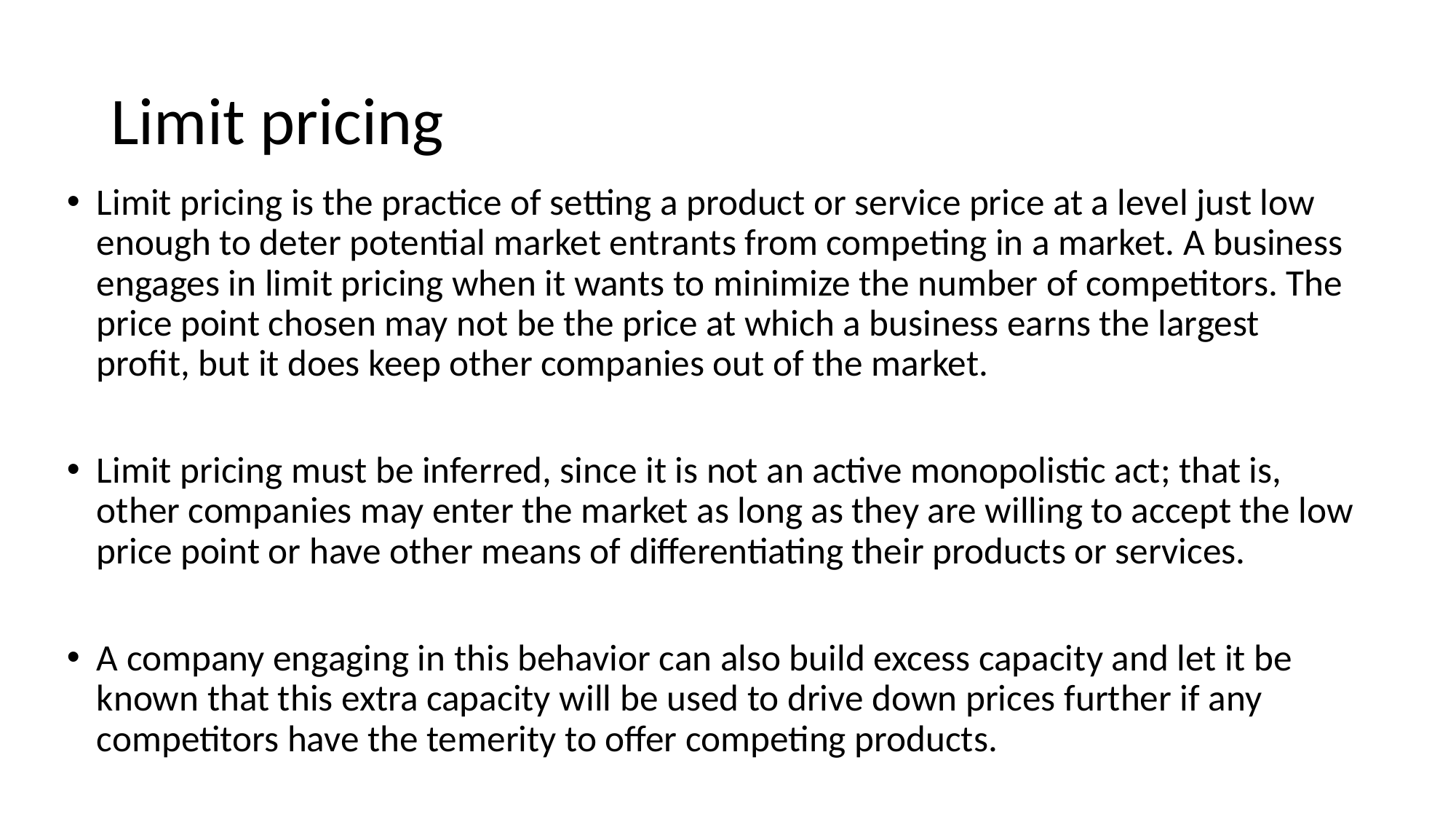

# Limit pricing
Limit pricing is the practice of setting a product or service price at a level just low enough to deter potential market entrants from competing in a market. A business engages in limit pricing when it wants to minimize the number of competitors. The price point chosen may not be the price at which a business earns the largest profit, but it does keep other companies out of the market.

Limit pricing must be inferred, since it is not an active monopolistic act; that is, other companies may enter the market as long as they are willing to accept the low price point or have other means of differentiating their products or services.

A company engaging in this behavior can also build excess capacity and let it be known that this extra capacity will be used to drive down prices further if any competitors have the temerity to offer competing products.